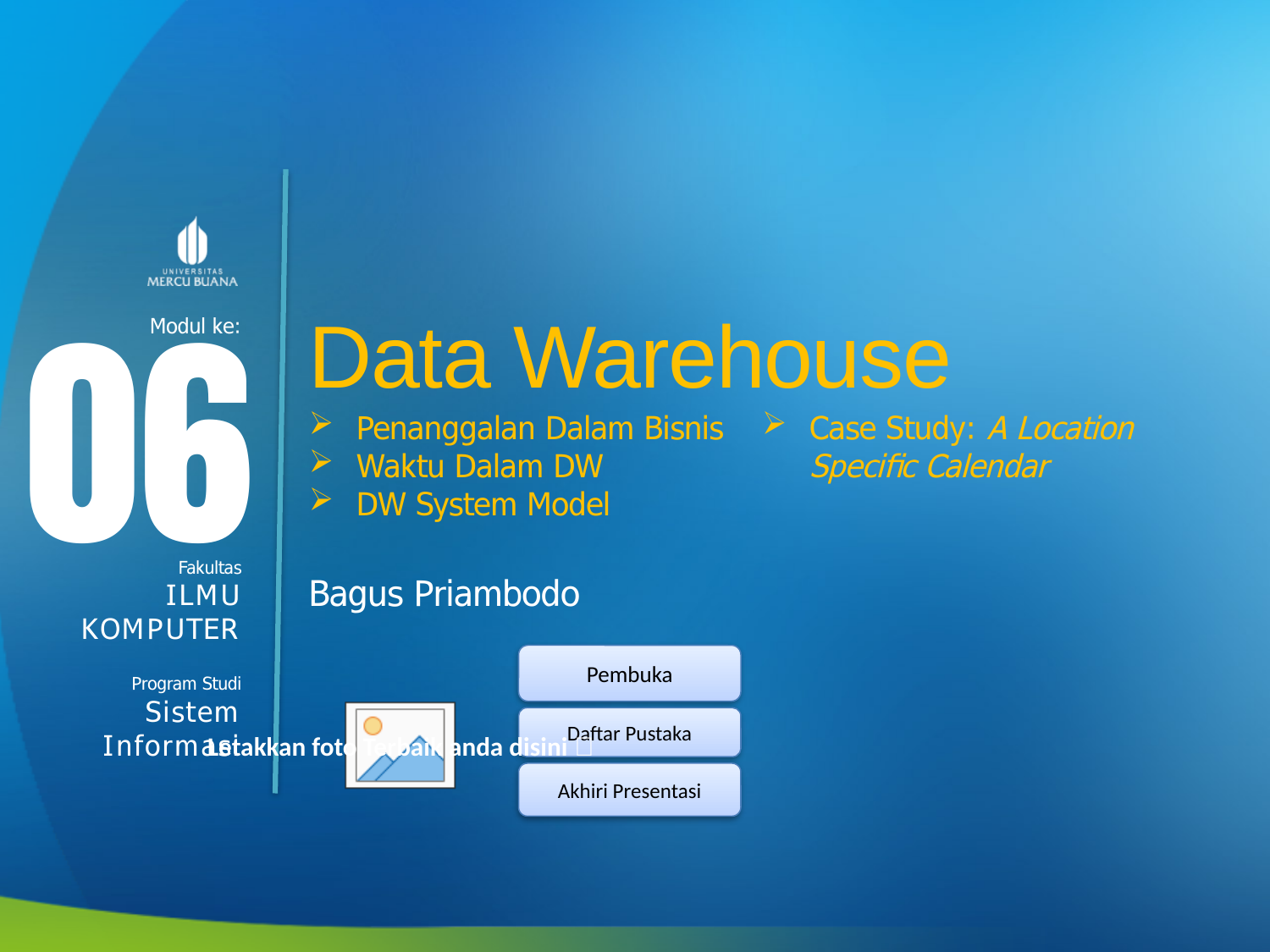

Data Warehouse
06
Penanggalan Dalam Bisnis
Waktu Dalam DW
DW System Model
Case Study: A Location Specific Calendar
Bagus Priambodo
ILMU KOMPUTER

Pembuka
Tombol 05
Tombol 09
Sistem Informasi
Daftar Pustaka
Tombol 06
Tombol 10
Akhiri Presentasi
Tombol 07
Tombol 11
Tombol 04
Tombol 08
Tombol 12